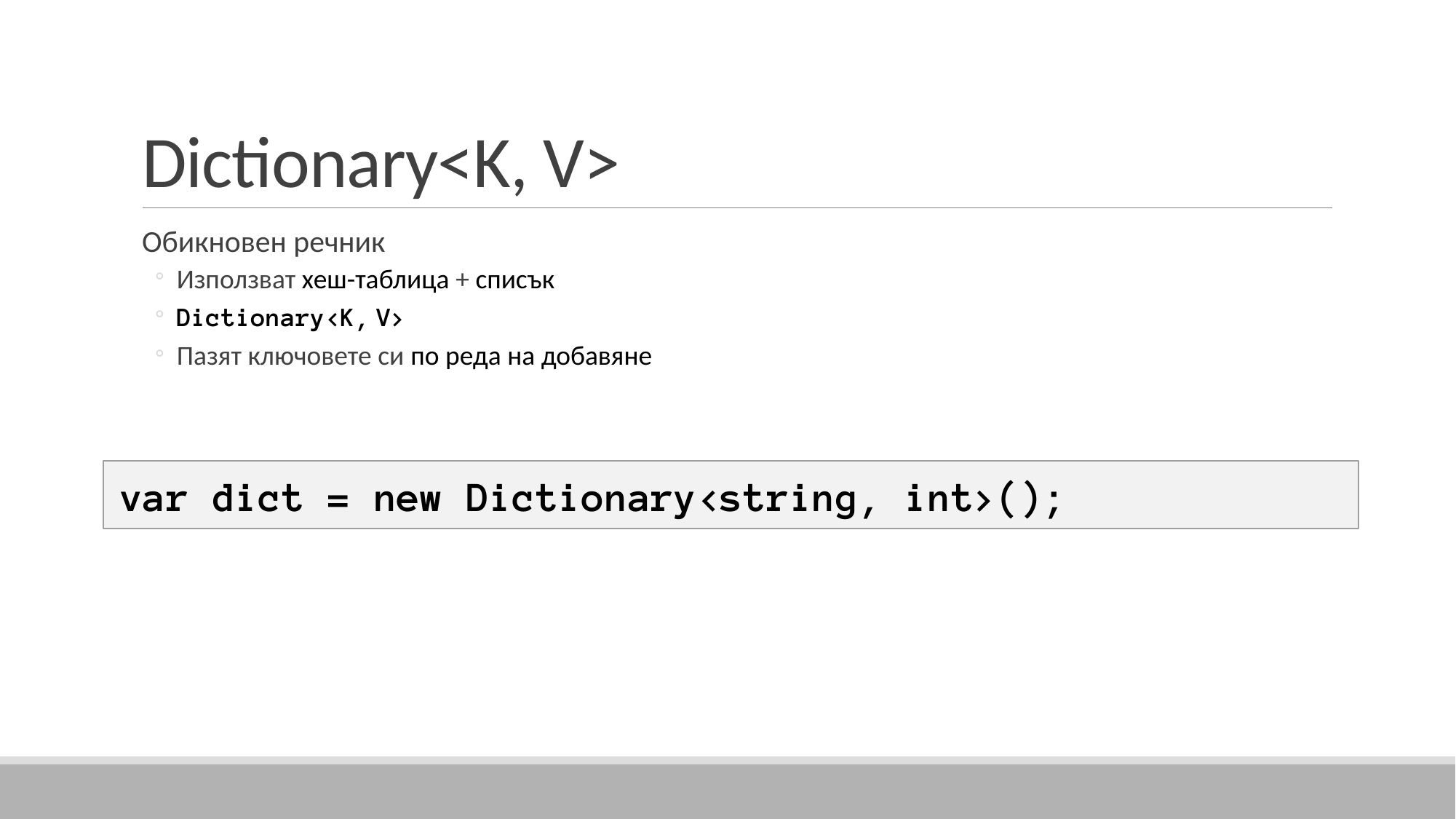

# Dictionary<K, V>
Обикновен речник
Използват хеш-таблица + списък
Dictionary<K, V>
Пазят ключовете си по реда на добавяне

var dict = new Dictionary<string, int>();